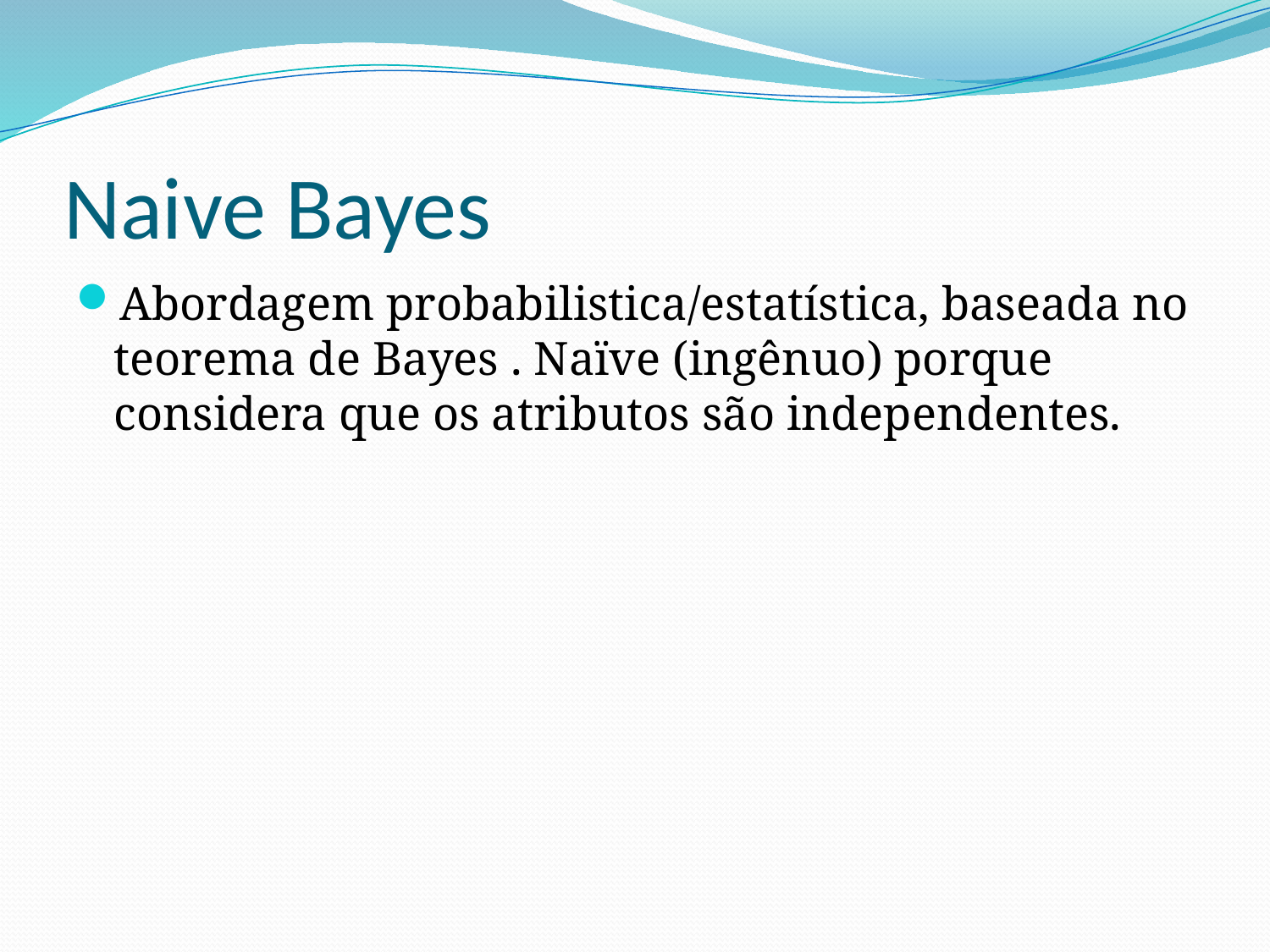

# Naive Bayes
Abordagem probabilistica/estatística, baseada no teorema de Bayes . Naïve (ingênuo) porque considera que os atributos são independentes.